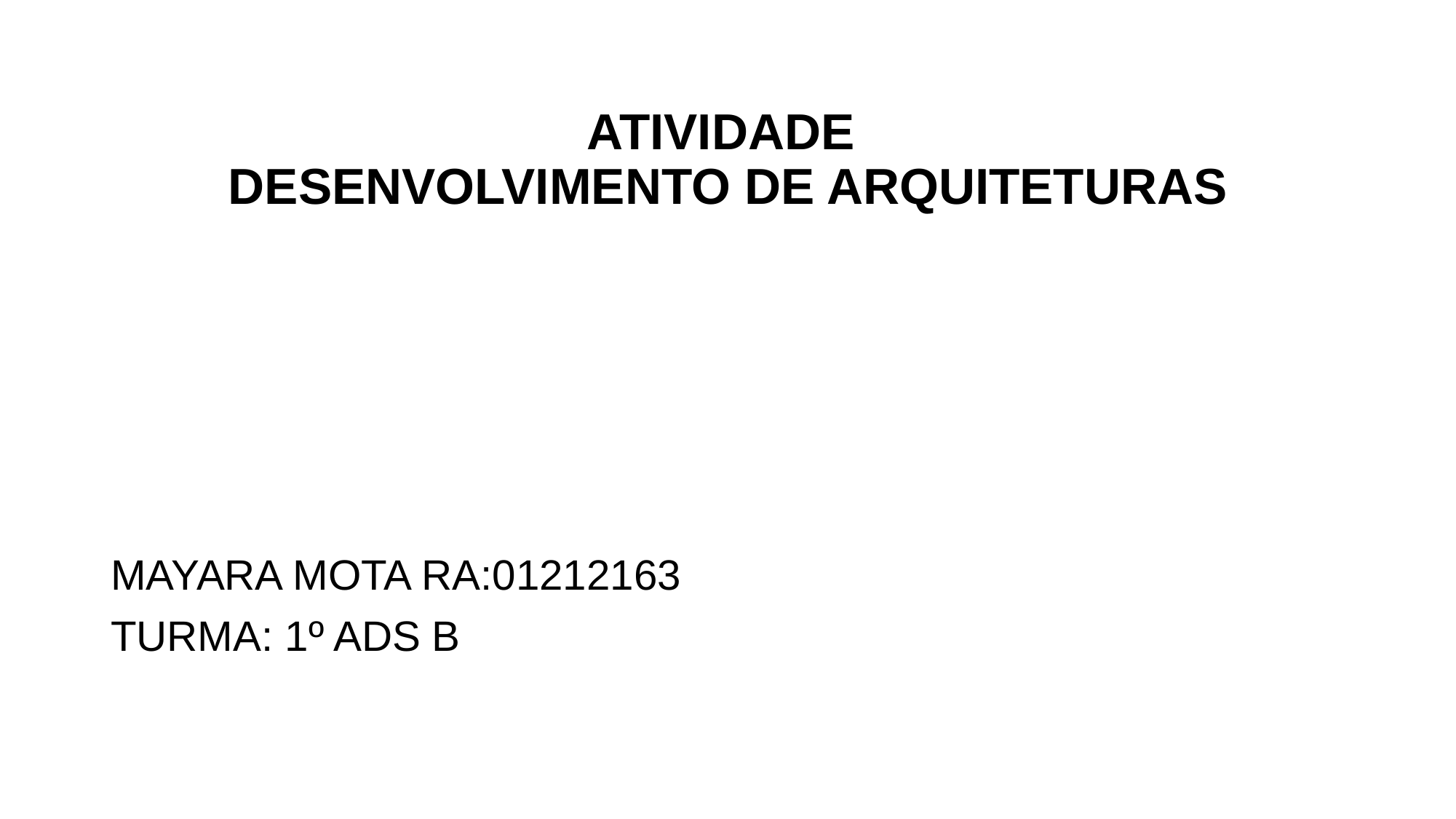

# ATIVIDADE DESENVOLVIMENTO DE ARQUITETURAS
MAYARA MOTA RA:01212163
TURMA: 1º ADS B